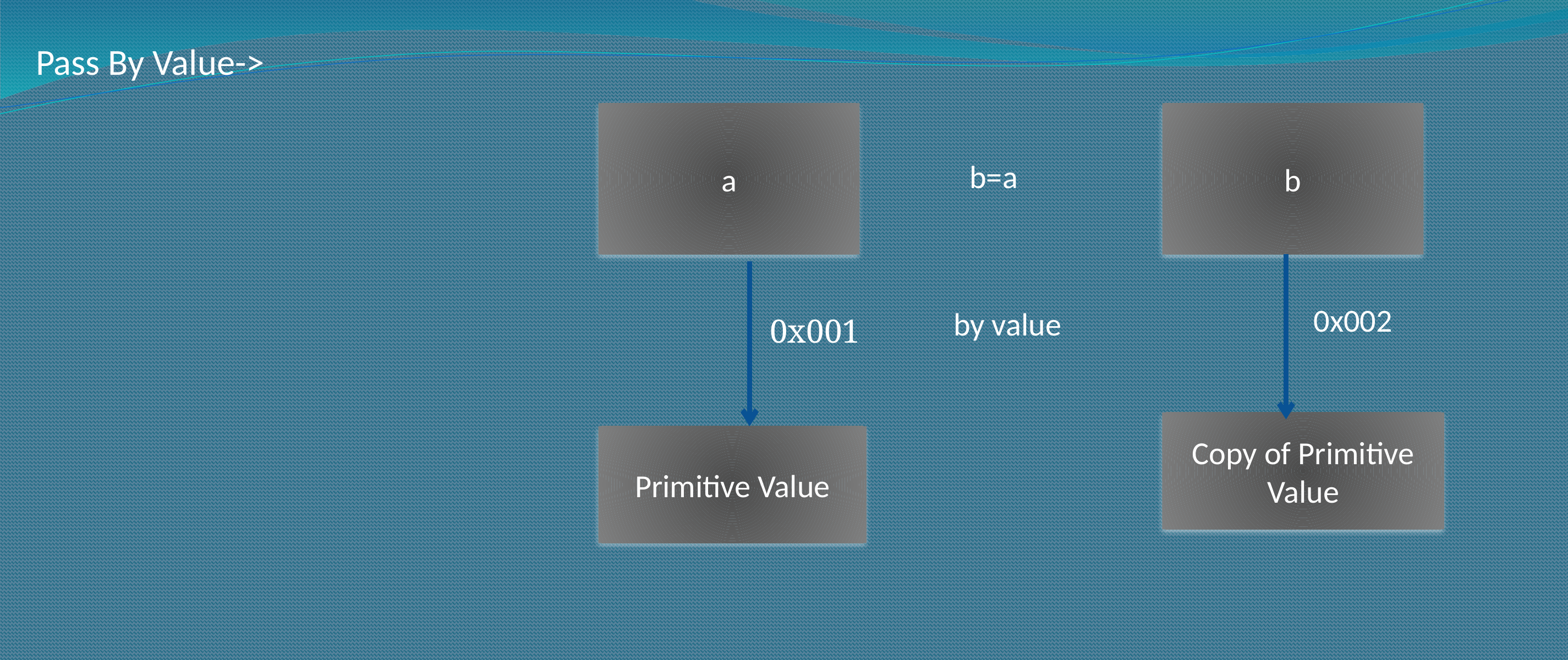

Pass By Value->
a
b
b=a
by value
0x002
0x001
Copy of Primitive Value
Primitive Value